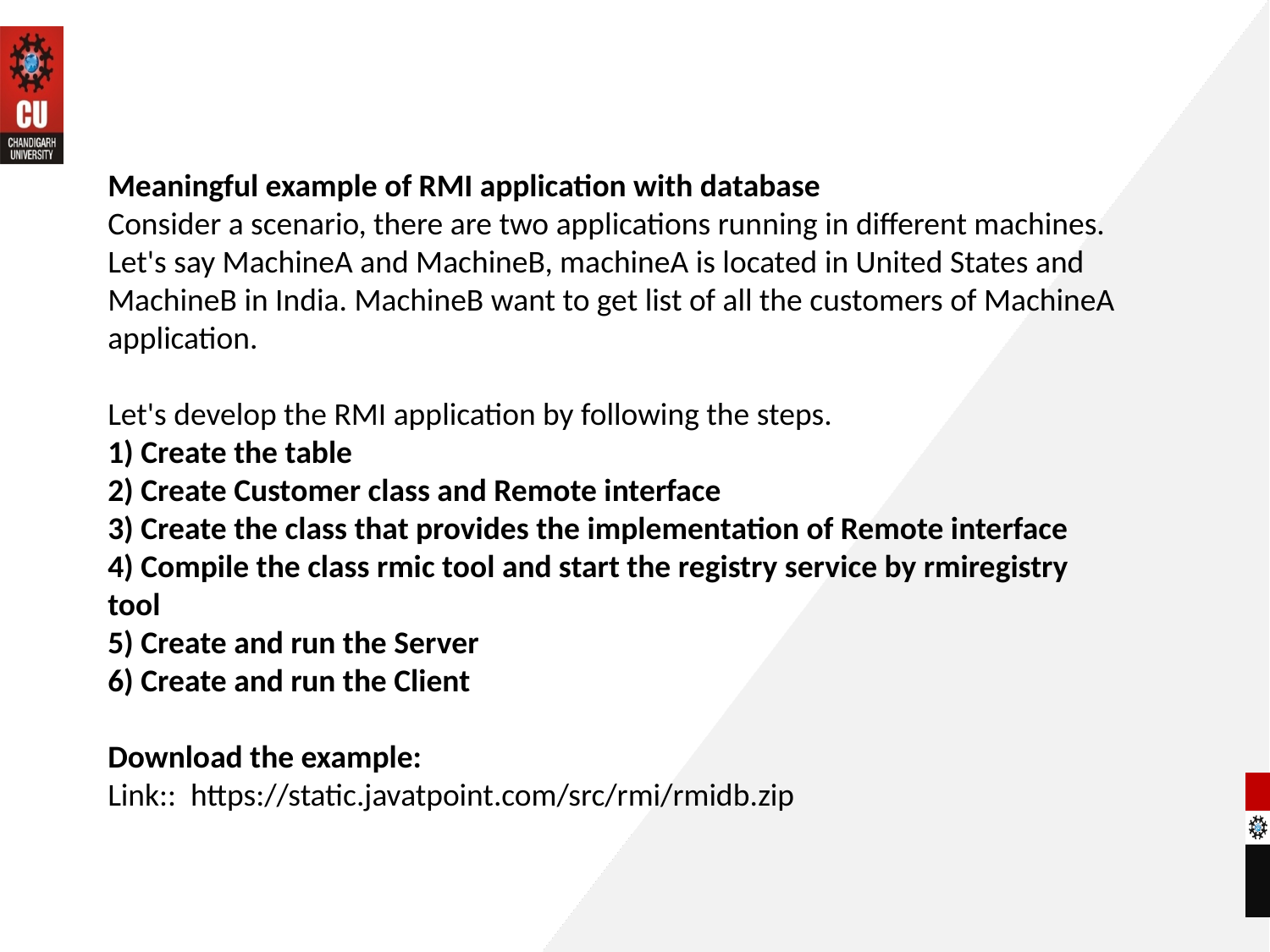

Meaningful example of RMI application with database
Consider a scenario, there are two applications running in different machines. Let's say MachineA and MachineB, machineA is located in United States and MachineB in India. MachineB want to get list of all the customers of MachineA application.

Let's develop the RMI application by following the steps.
1) Create the table
2) Create Customer class and Remote interface
3) Create the class that provides the implementation of Remote interface
4) Compile the class rmic tool and start the registry service by rmiregistry tool
5) Create and run the Server
6) Create and run the Client

Download the example:
Link::  https://static.javatpoint.com/src/rmi/rmidb.zip